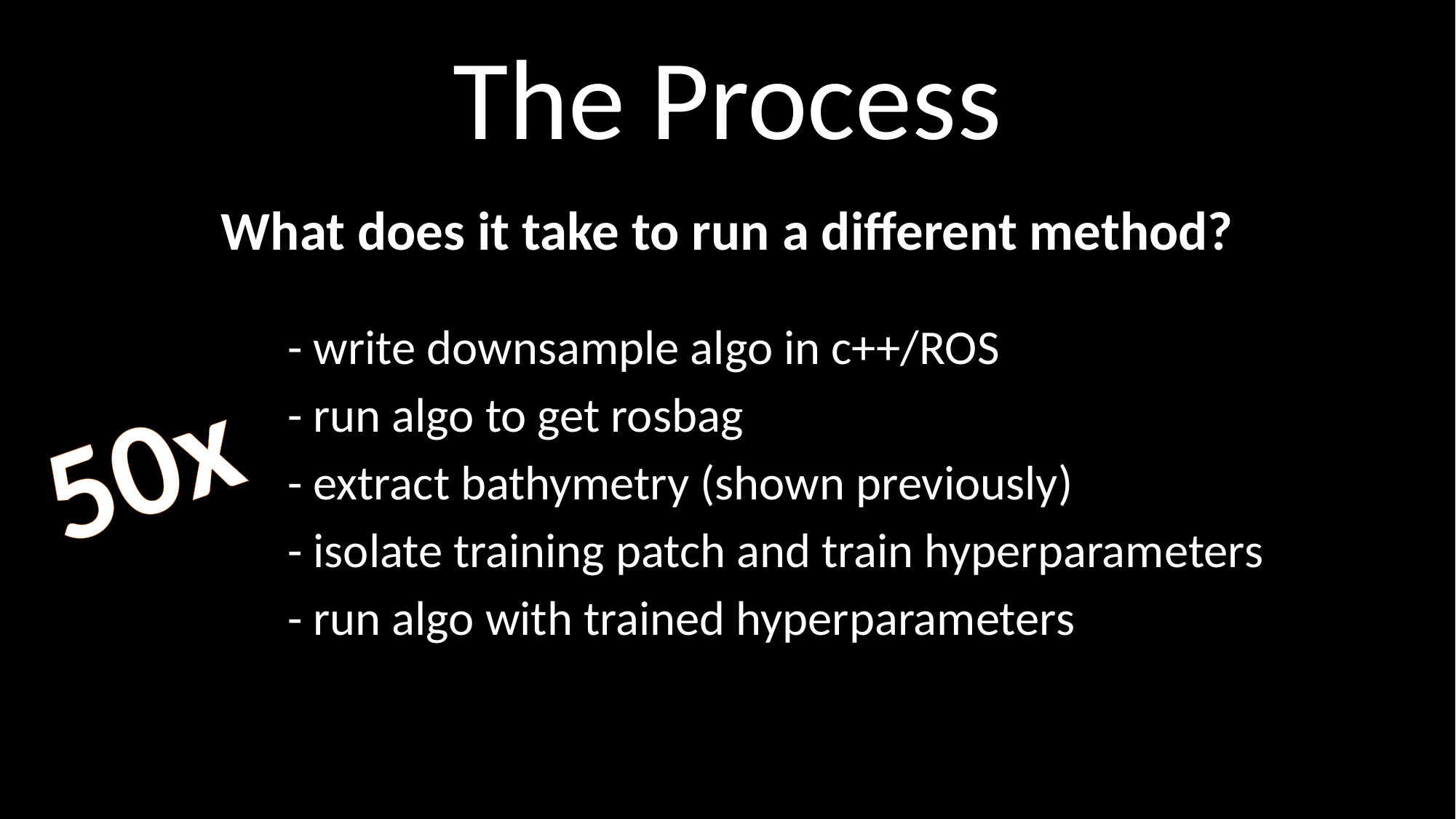

# The Process
What does it take to run a different method?
- write downsample algo in c++/ROS
- run algo to get rosbag
- extract bathymetry (shown previously)
- isolate training patch and train hyperparameters
- run algo with trained hyperparameters
50x